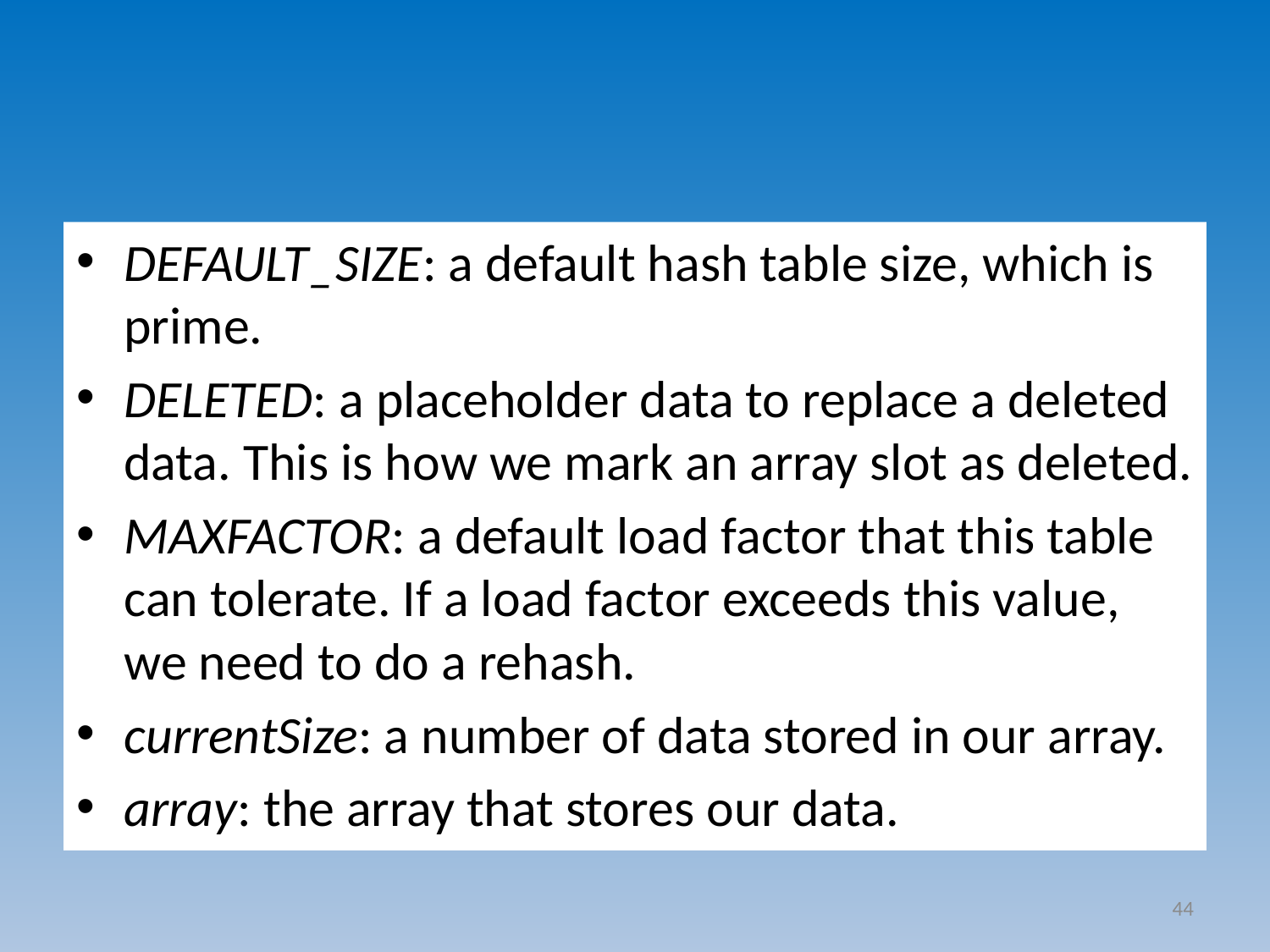

DEFAULT_SIZE: a default hash table size, which is prime.
DELETED: a placeholder data to replace a deleted data. This is how we mark an array slot as deleted.
MAXFACTOR: a default load factor that this table can tolerate. If a load factor exceeds this value, we need to do a rehash.
currentSize: a number of data stored in our array.
array: the array that stores our data.
44